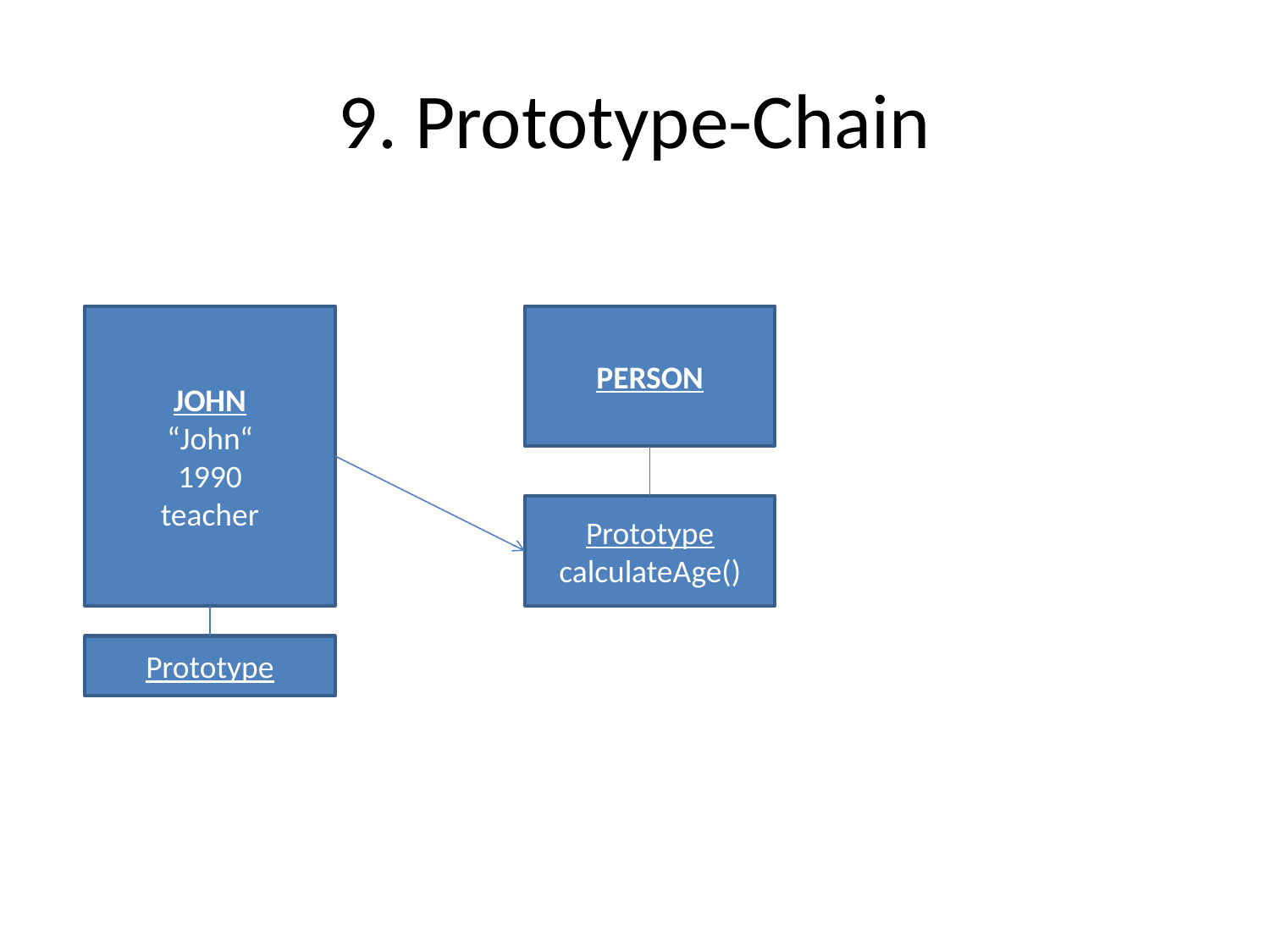

# 9. Prototype-Chain
JOHN
“John“
1990
teacher
PERSON
Prototype
calculateAge()
Prototype